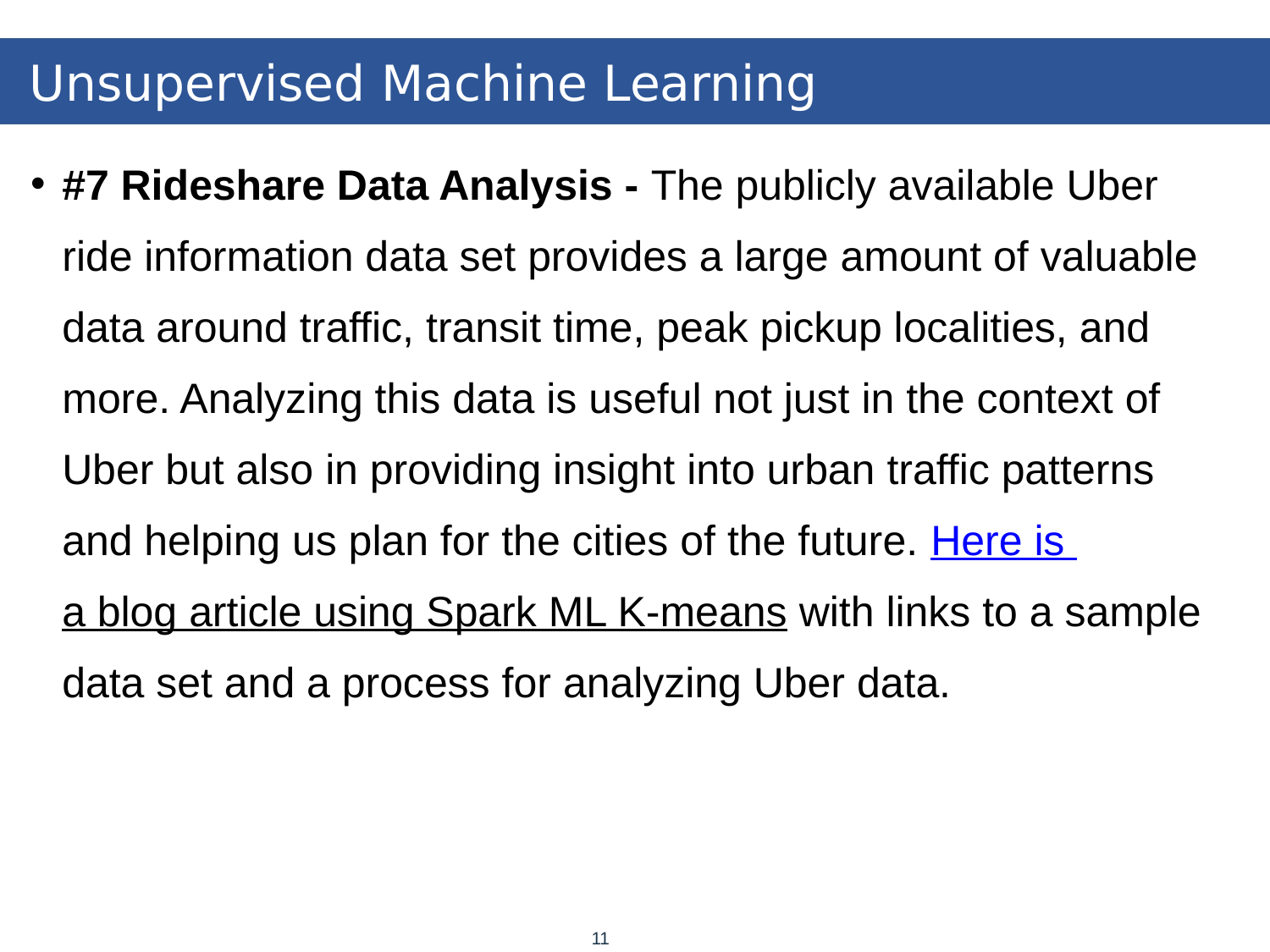

# Unsupervised Machine Learning
#7 Rideshare Data Analysis - The publicly available Uber ride information data set provides a large amount of valuable data around traffic, transit time, peak pickup localities, and more. Analyzing this data is useful not just in the context of Uber but also in providing insight into urban traffic patterns and helping us plan for the cities of the future. Here is a blog article using Spark ML K-means with links to a sample data set and a process for analyzing Uber data.